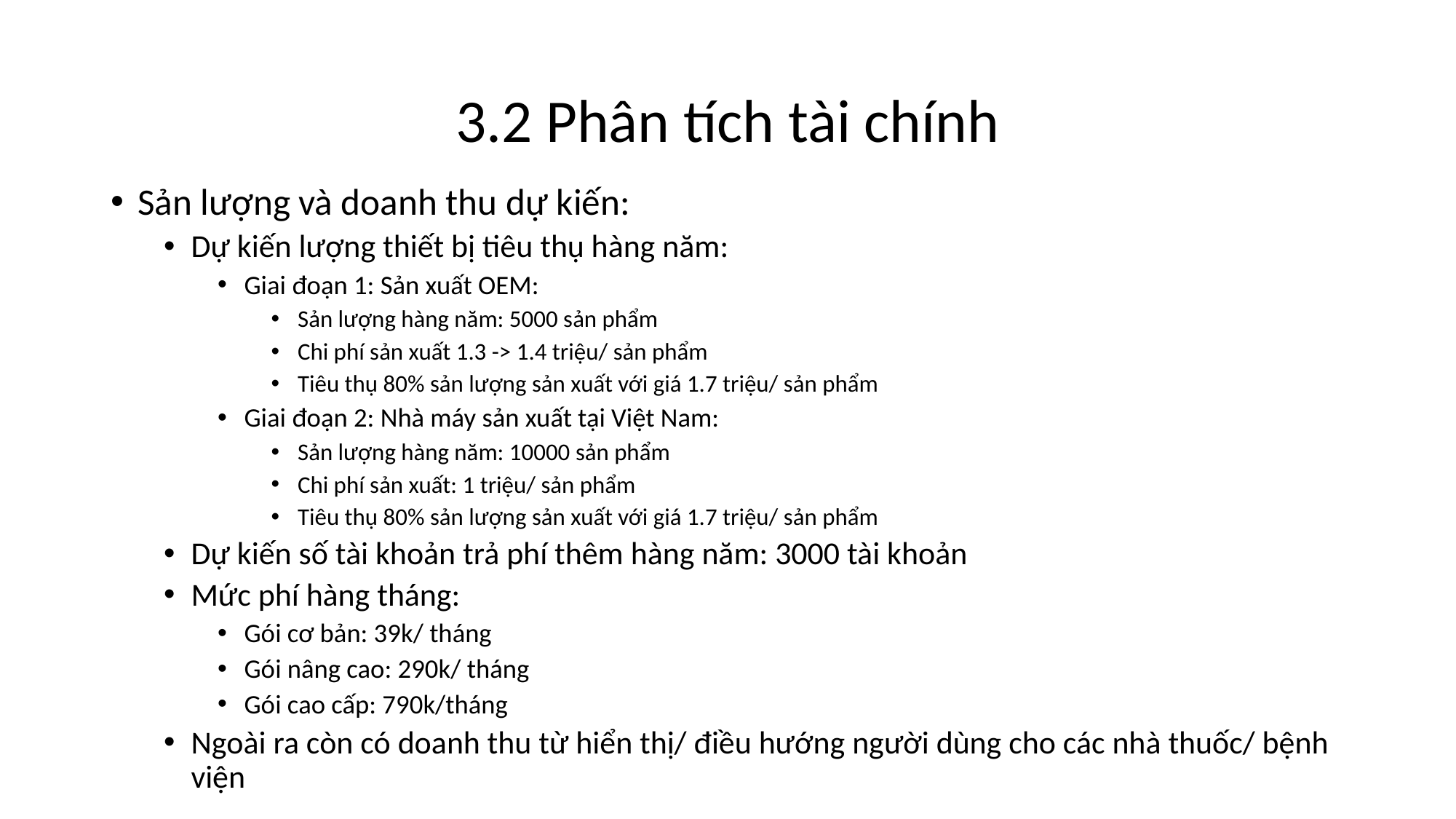

# 3.2 Phân tích tài chính
Sản lượng và doanh thu dự kiến:
Dự kiến lượng thiết bị tiêu thụ hàng năm:
Giai đoạn 1: Sản xuất OEM:
Sản lượng hàng năm: 5000 sản phẩm
Chi phí sản xuất 1.3 -> 1.4 triệu/ sản phẩm
Tiêu thụ 80% sản lượng sản xuất với giá 1.7 triệu/ sản phẩm
Giai đoạn 2: Nhà máy sản xuất tại Việt Nam:
Sản lượng hàng năm: 10000 sản phẩm
Chi phí sản xuất: 1 triệu/ sản phẩm
Tiêu thụ 80% sản lượng sản xuất với giá 1.7 triệu/ sản phẩm
Dự kiến số tài khoản trả phí thêm hàng năm: 3000 tài khoản
Mức phí hàng tháng:
Gói cơ bản: 39k/ tháng
Gói nâng cao: 290k/ tháng
Gói cao cấp: 790k/tháng
Ngoài ra còn có doanh thu từ hiển thị/ điều hướng người dùng cho các nhà thuốc/ bệnh viện